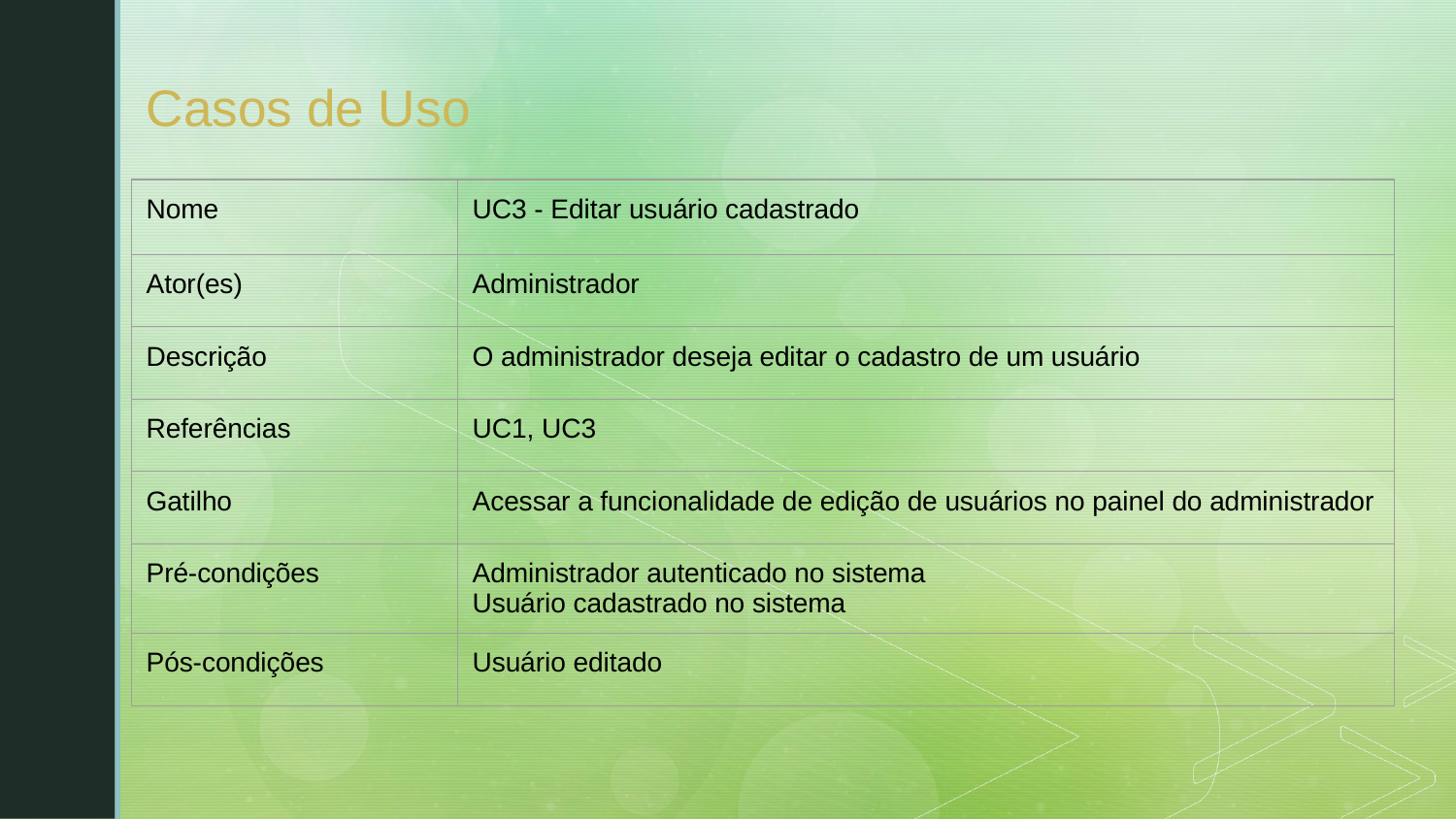

# Casos de Uso
| Nome | UC3 - Editar usuário cadastrado |
| --- | --- |
| Ator(es) | Administrador |
| Descrição | O administrador deseja editar o cadastro de um usuário |
| Referências | UC1, UC3 |
| Gatilho | Acessar a funcionalidade de edição de usuários no painel do administrador |
| Pré-condições | Administrador autenticado no sistema Usuário cadastrado no sistema |
| Pós-condições | Usuário editado |